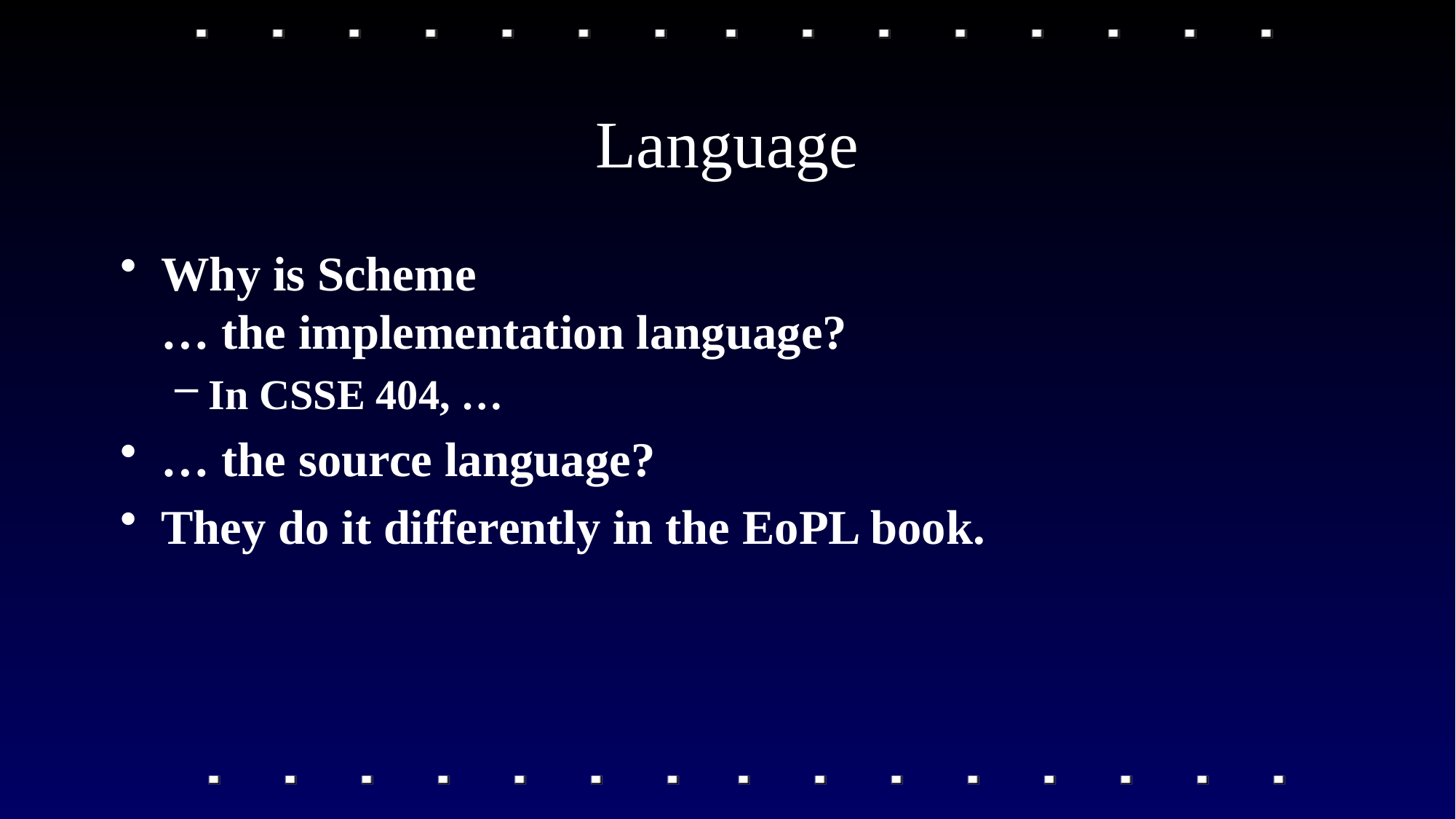

# Language
Why is Scheme
… the implementation language?
In CSSE 404, …
… the source language?
They do it differently in the EoPL book.